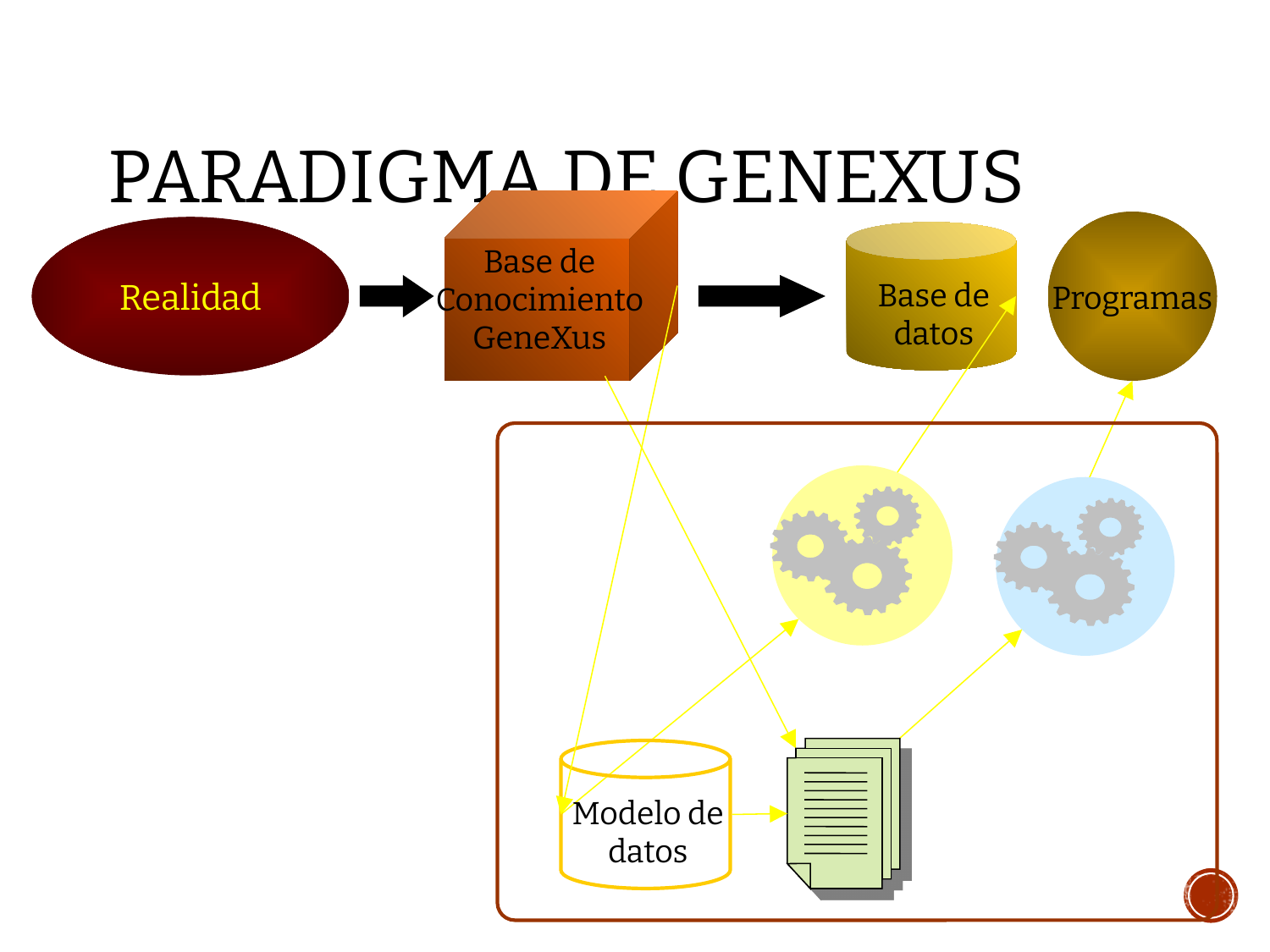

# Paradigma de GeneXus
Base de
Conocimiento
GeneXus

Programas
Realidad
Base de
datos

Modelo de
datos